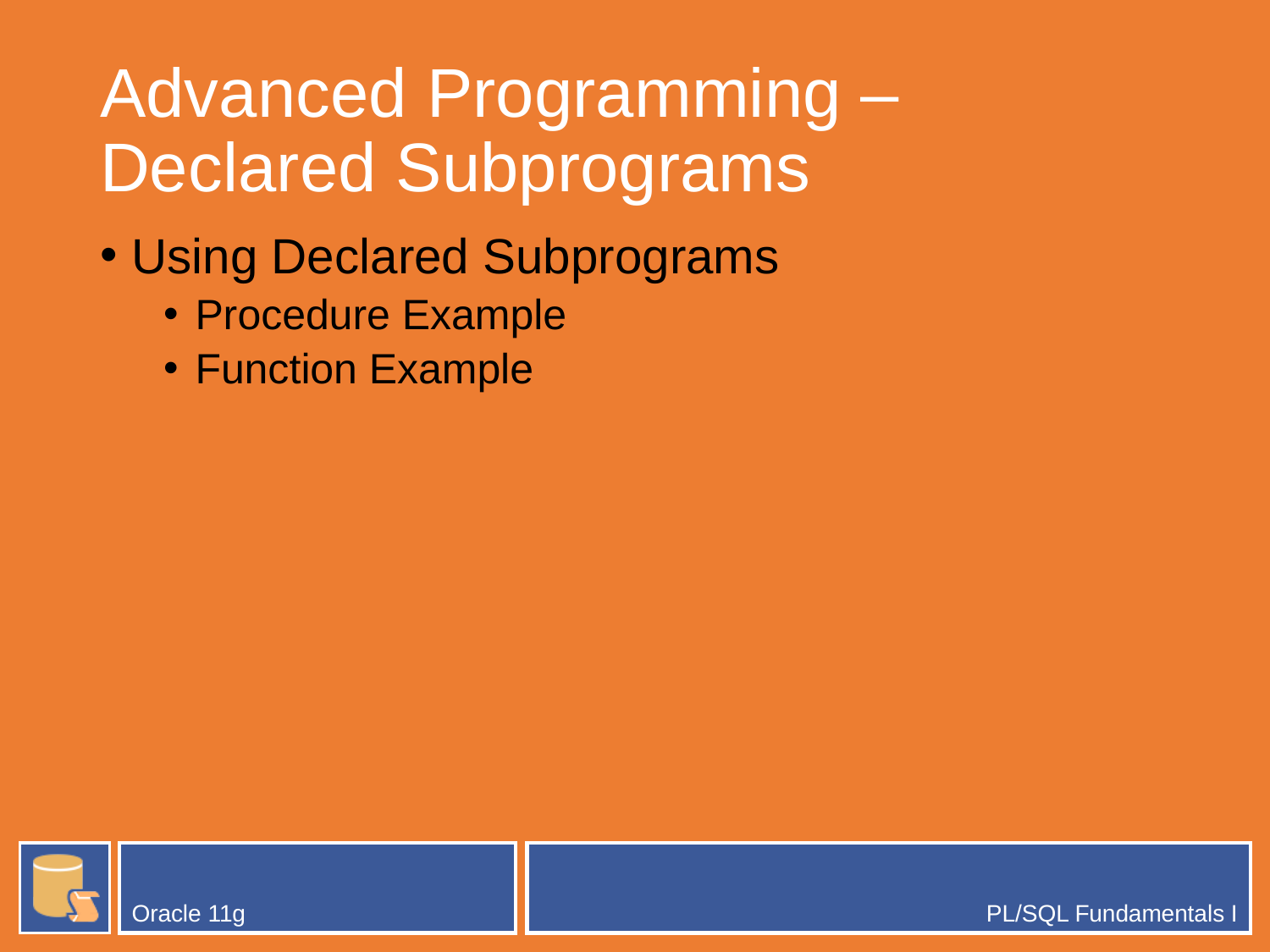

# Advanced Programming – Declared Subprograms
Using Declared Subprograms
Procedure Example
Function Example